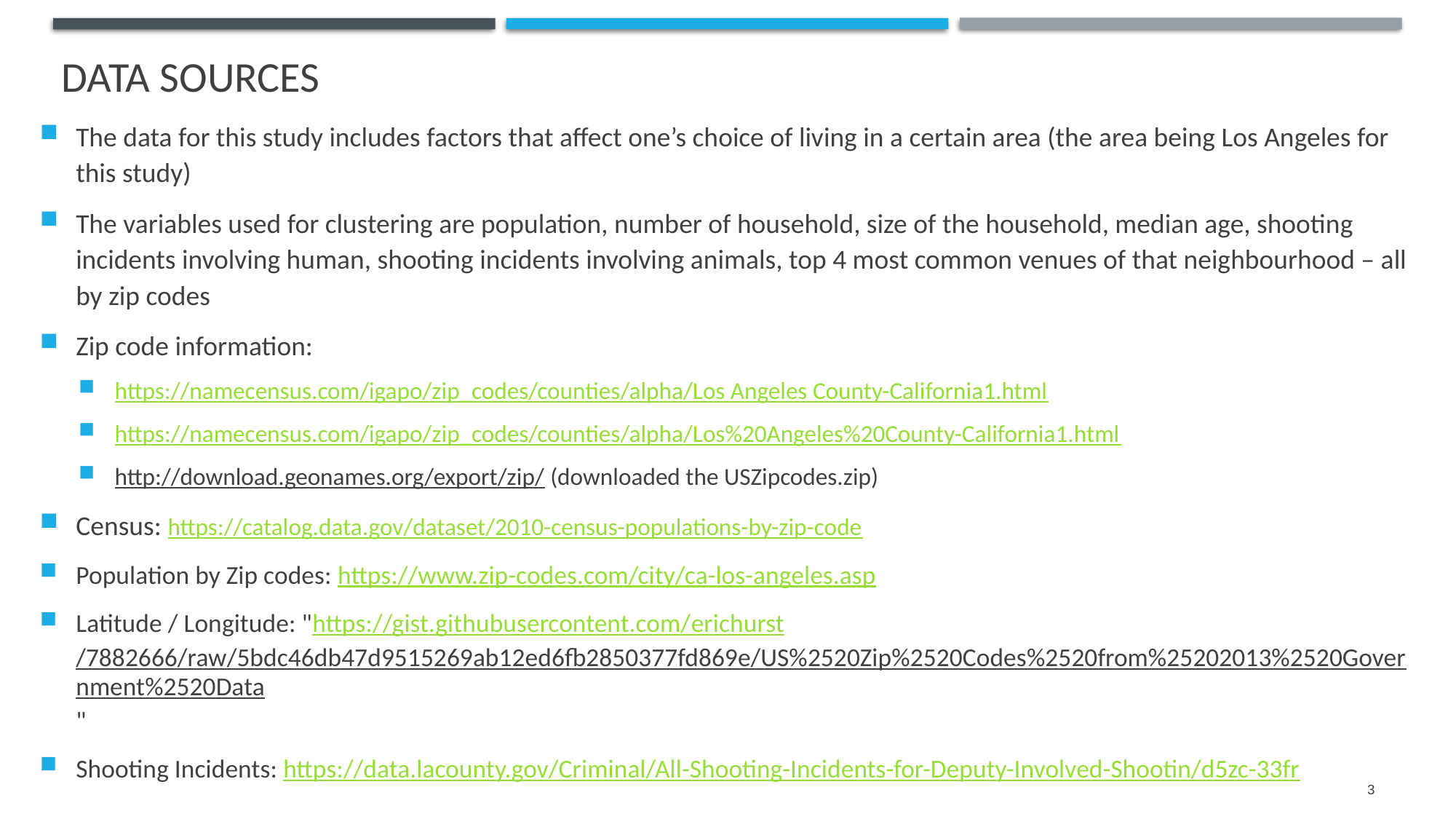

# Data sources
The data for this study includes factors that affect one’s choice of living in a certain area (the area being Los Angeles for this study)
The variables used for clustering are population, number of household, size of the household, median age, shooting incidents involving human, shooting incidents involving animals, top 4 most common venues of that neighbourhood – all by zip codes
Zip code information:
https://namecensus.com/igapo/zip_codes/counties/alpha/Los Angeles County-California1.html
https://namecensus.com/igapo/zip_codes/counties/alpha/Los%20Angeles%20County-California1.html
http://download.geonames.org/export/zip/ (downloaded the USZipcodes.zip)
Census: https://catalog.data.gov/dataset/2010-census-populations-by-zip-code
Population by Zip codes: https://www.zip-codes.com/city/ca-los-angeles.asp
Latitude / Longitude: "https://gist.githubusercontent.com/erichurst/7882666/raw/5bdc46db47d9515269ab12ed6fb2850377fd869e/US%2520Zip%2520Codes%2520from%25202013%2520Government%2520Data"
Shooting Incidents: https://data.lacounty.gov/Criminal/All-Shooting-Incidents-for-Deputy-Involved-Shootin/d5zc-33fr
3